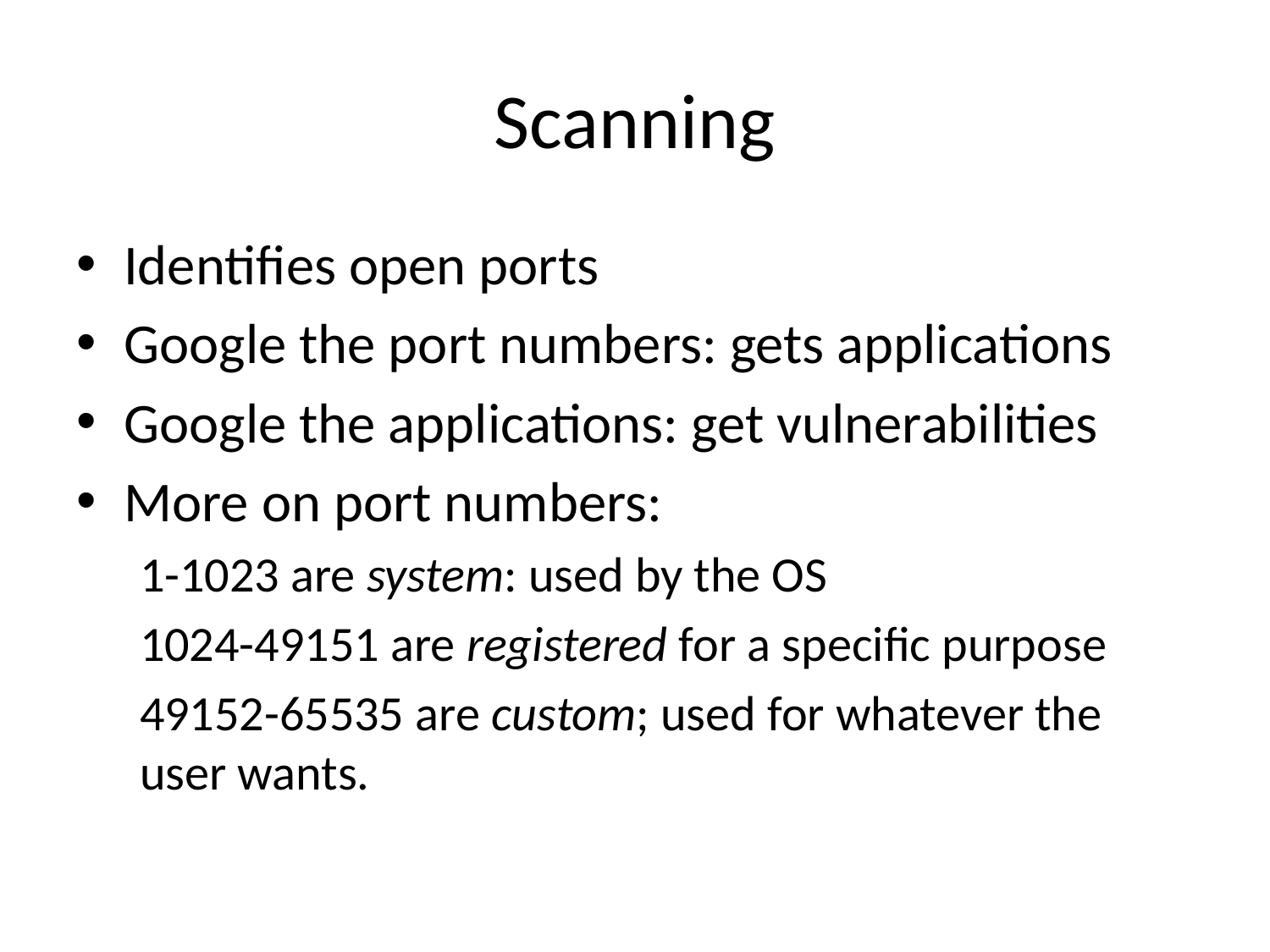

# Scanning
Identifies open ports
Google the port numbers: gets applications
Google the applications: get vulnerabilities
More on port numbers:
1-1023 are system: used by the OS
1024-49151 are registered for a specific purpose
49152-65535 are custom; used for whatever the user wants.